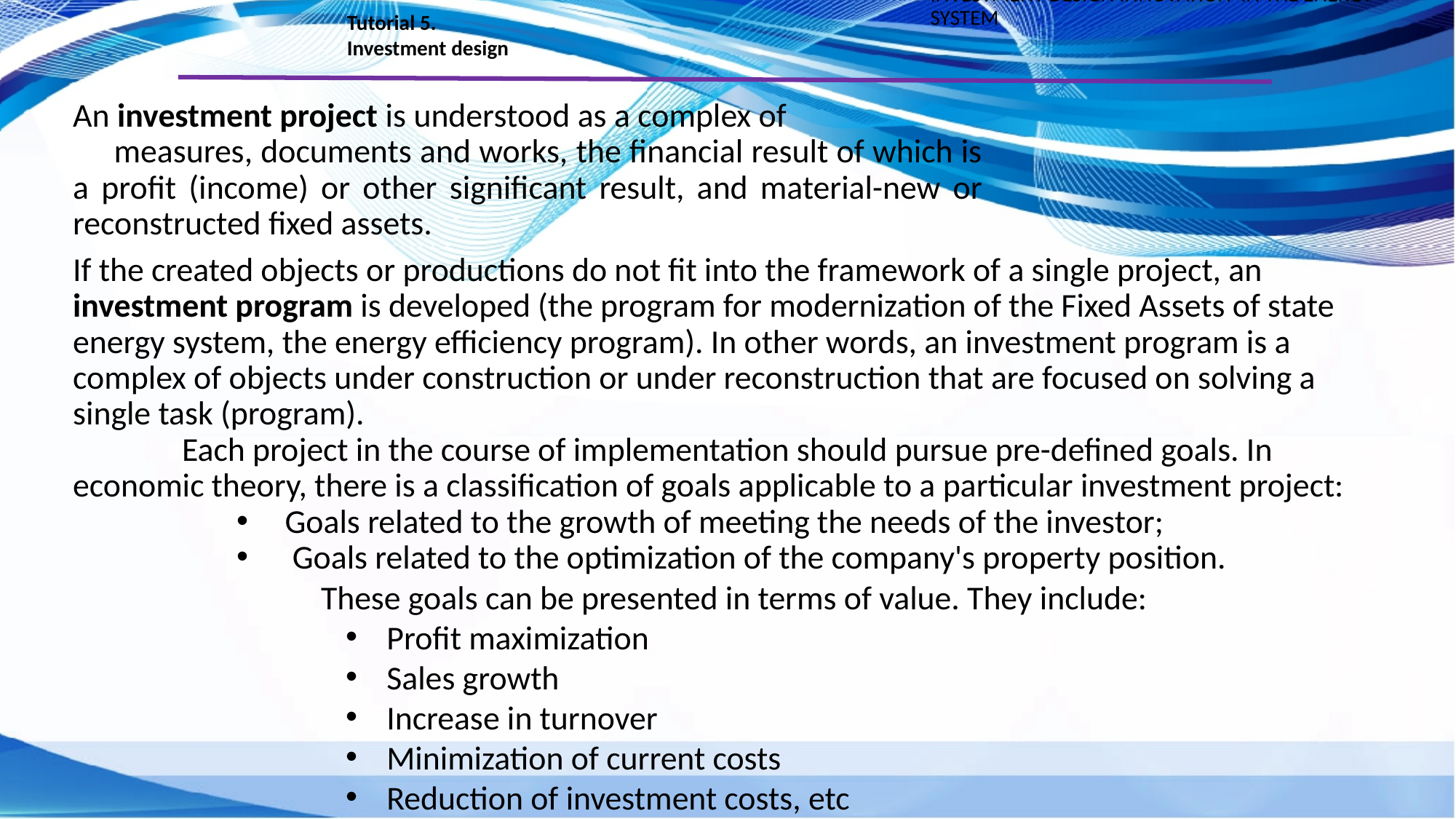

INVESTMENT DESIGN INNOVATION  IN THE ENERGY SYSTEM
Tutorial 5.
Investment design
An investment project is understood as a complex of                                measures, documents and works, the financial result of which is a profit (income) or other significant result, and material-new or reconstructed fixed assets.
If the created objects or productions do not fit into the framework of a single project, an investment program is developed (the program for modernization of the Fixed Assets of state energy system, the energy efficiency program). In other words, an investment program is a complex of objects under construction or under reconstruction that are focused on solving a single task (program).
	Each project in the course of implementation should pursue pre-defined goals. In economic theory, there is a classification of goals applicable to a particular investment project:
 Goals related to the growth of meeting the needs of the investor;
  Goals related to the optimization of the company's property position.
		    These goals can be presented in terms of value. They include:
Profit maximization
Sales growth
Increase in turnover
Minimization of current costs
Reduction of investment costs, etc